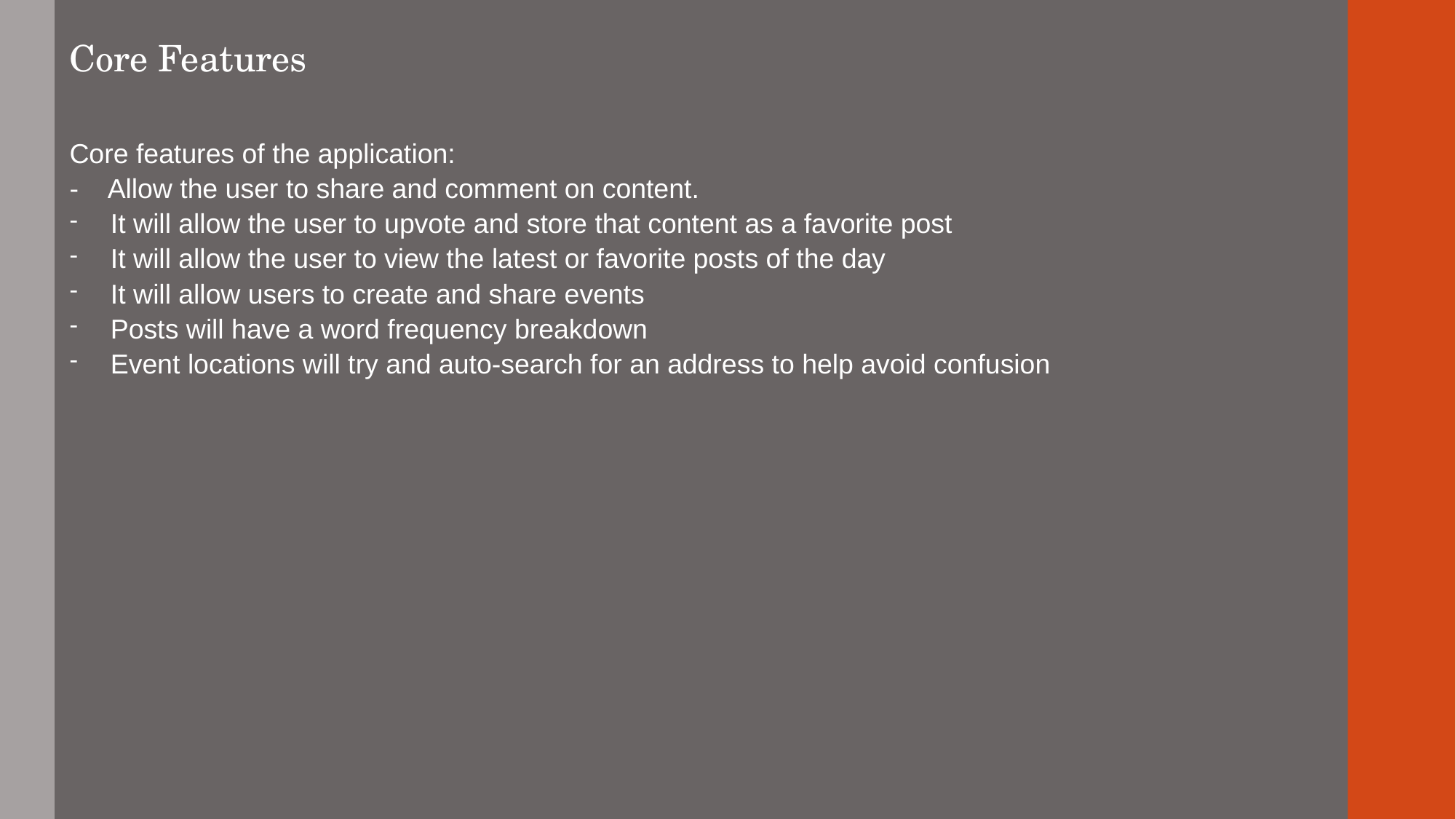

Core Features
Core features of the application:
-    Allow the user to share and comment on content.
It will allow the user to upvote and store that content as a favorite post
It will allow the user to view the latest or favorite posts of the day
It will allow users to create and share events
Posts will have a word frequency breakdown
Event locations will try and auto-search for an address to help avoid confusion